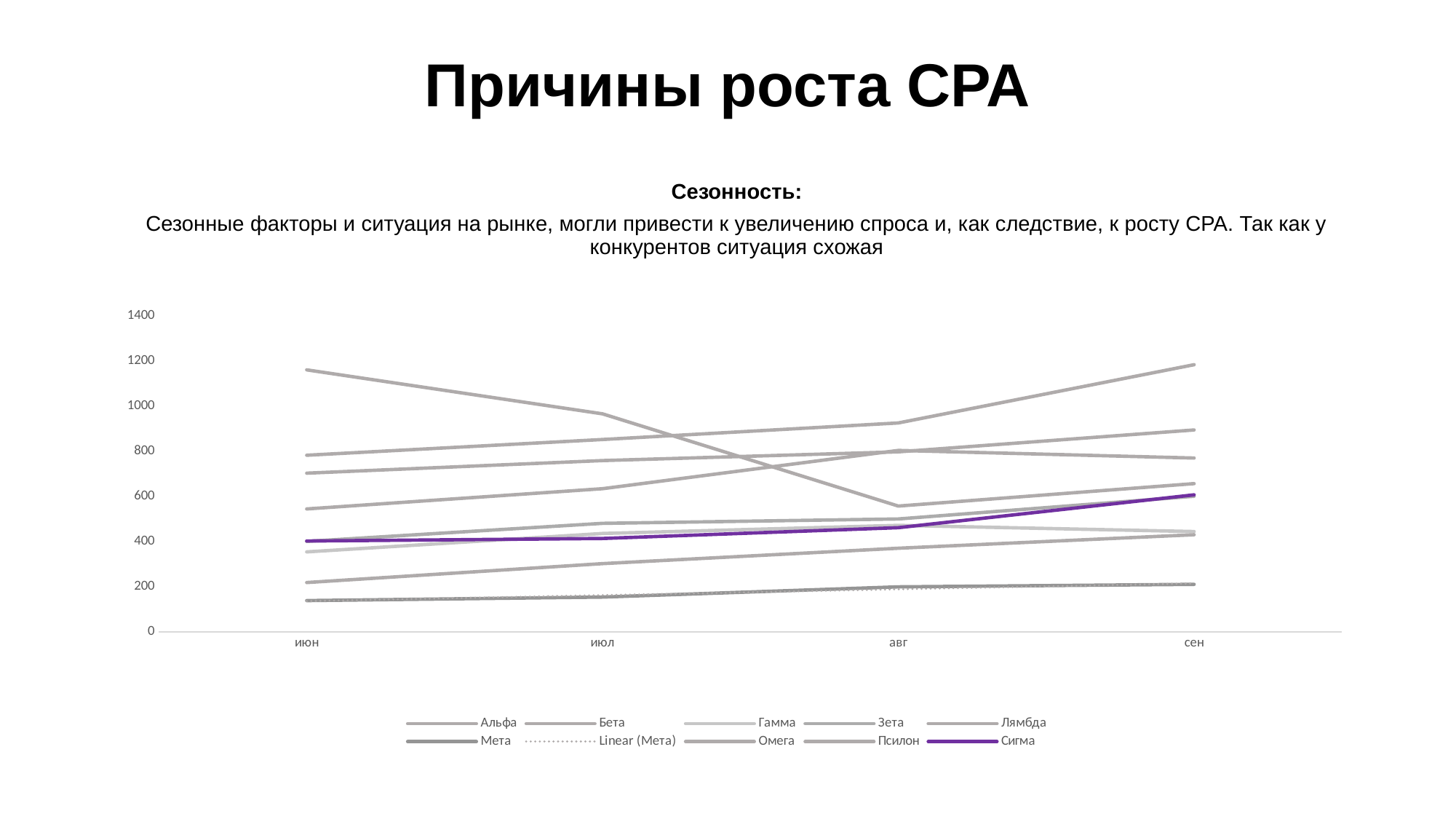

# Причины роста CPA
Сезонность:
Сезонные факторы и ситуация на рынке, могли привести к увеличению спроса и, как следствие, к росту CPA. Так как у конкурентов ситуация схожая

### Chart

| Category | Альфа | Бета | Гамма | Зета | Лямбда | Мета | Омега | Псилон | Сигма |
|---|---|---|---|---|---|---|---|---|---|
| июн | 783.2602048217097 | 545.278462208419 | 354.9056229598112 | 401.29647510908296 | 219.0450326415986 | 139.03013836641978 | 1161.406450242129 | 703.8551327840458 | 402.9972789956854 |
| июл | 852.8863520580392 | 635.1379311984915 | 436.5002045170136 | 481.360784559542 | 302.94177146586037 | 154.75850291011142 | 966.7216313087442 | 759.5233753008213 | 414.2897922051252 |
| авг | 926.1868870930924 | 804.63677771953 | 472.3875241641949 | 501.00326714285956 | 371.03371218780205 | 200.14654882514677 | 558.1442008218978 | 798.2732682995394 | 462.1100706106507 |
| сен | 1184.3001738770652 | 770.8577373063392 | 445.0538430904971 | 601.482870454649 | 430.90862069974656 | 211.1500358613253 | 657.4430026799931 | 895.2451500719827 | 607.8131539512939 |